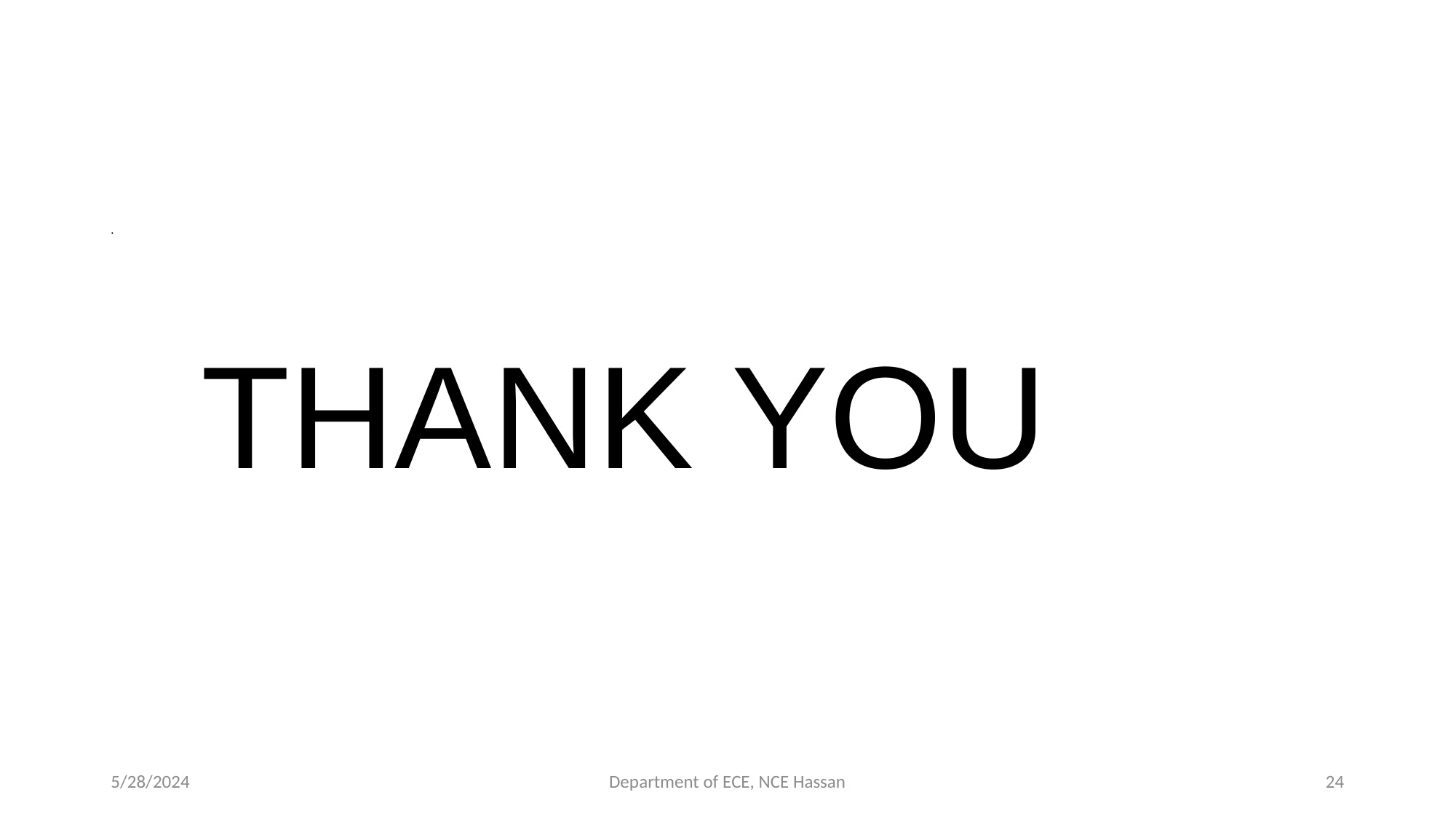

.
# THANK YOU
5/28/2024
Department of ECE, NCE Hassan
24